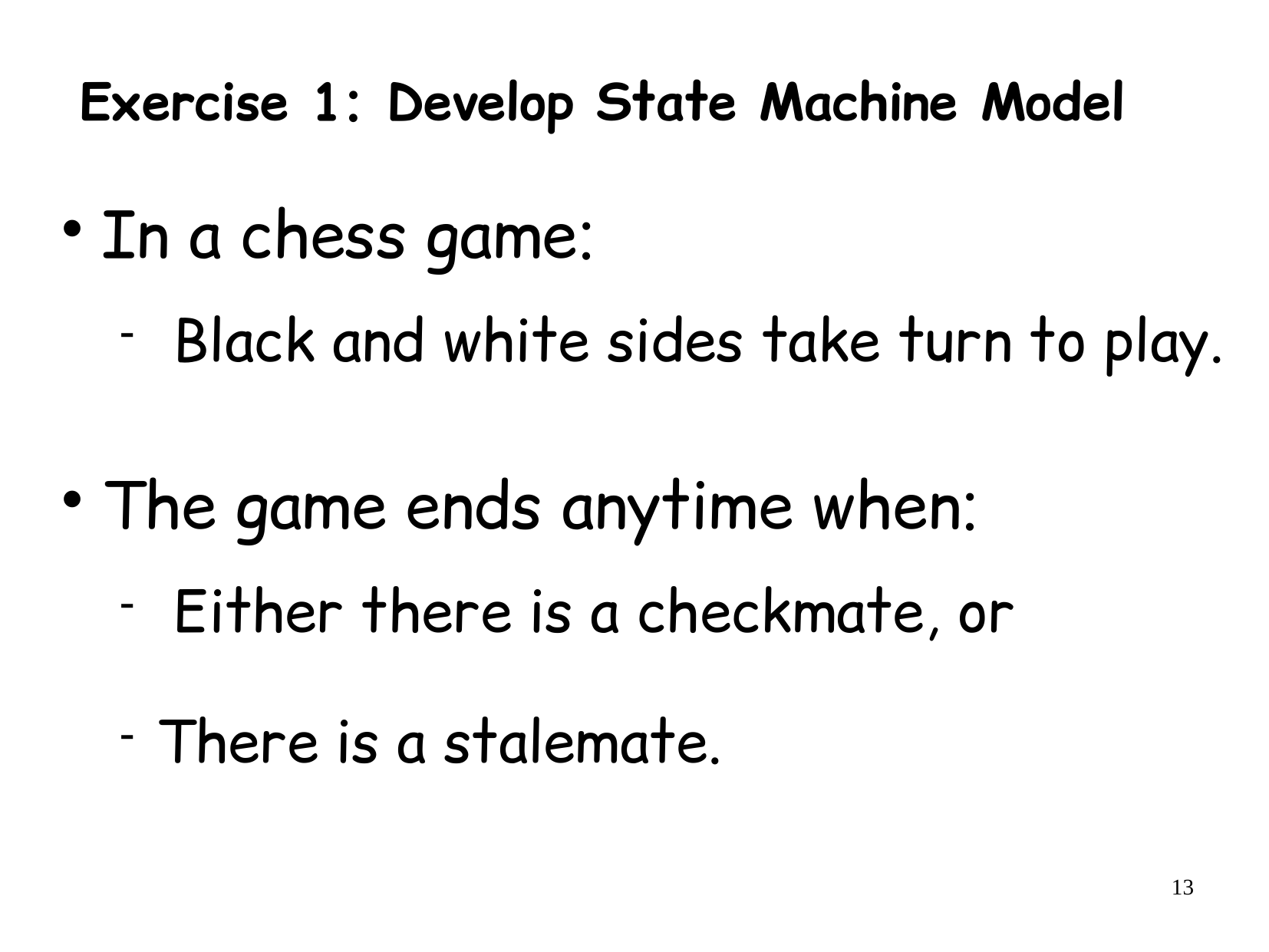

# Exercise 1: Develop State Machine Model
In a chess game:
 Black and white sides take turn to play.
The game ends anytime when:
 Either there is a checkmate, or
There is a stalemate.